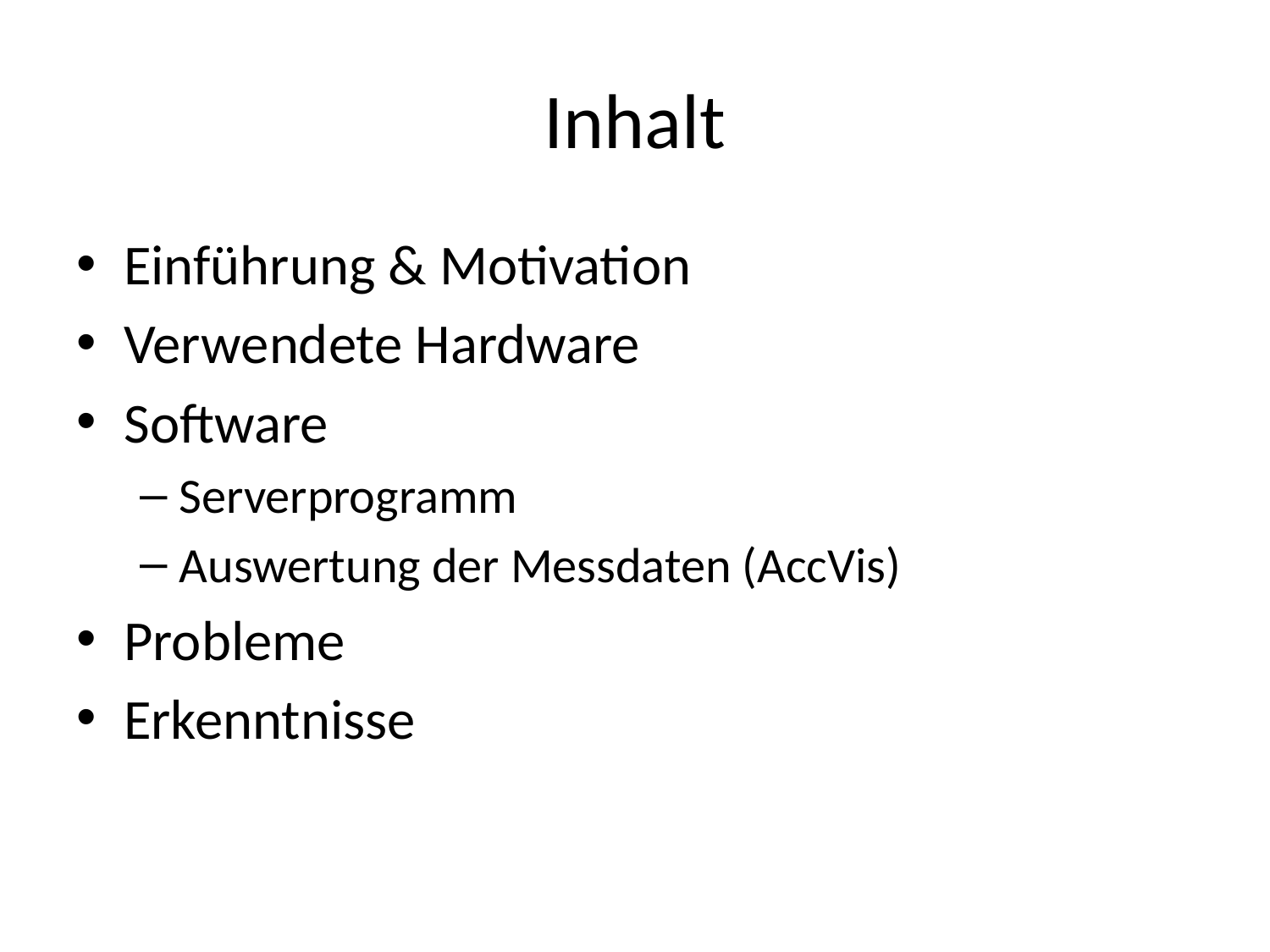

# Inhalt
Einführung & Motivation
Verwendete Hardware
Software
Serverprogramm
Auswertung der Messdaten (AccVis)
Probleme
Erkenntnisse